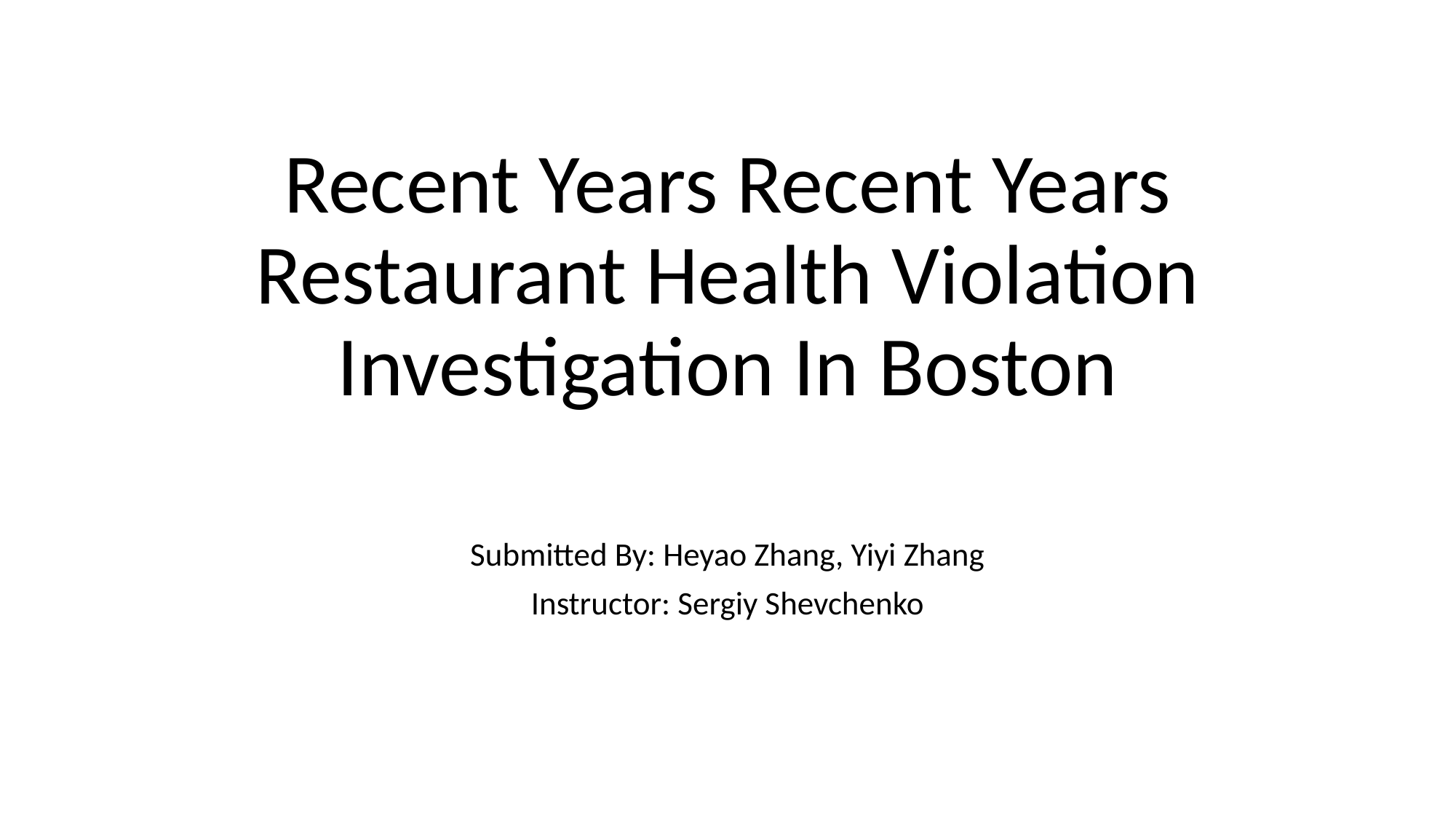

# Recent Years Recent Years Restaurant Health Violation Investigation In Boston

Submitted By: Heyao Zhang, Yiyi Zhang
Instructor: Sergiy Shevchenko